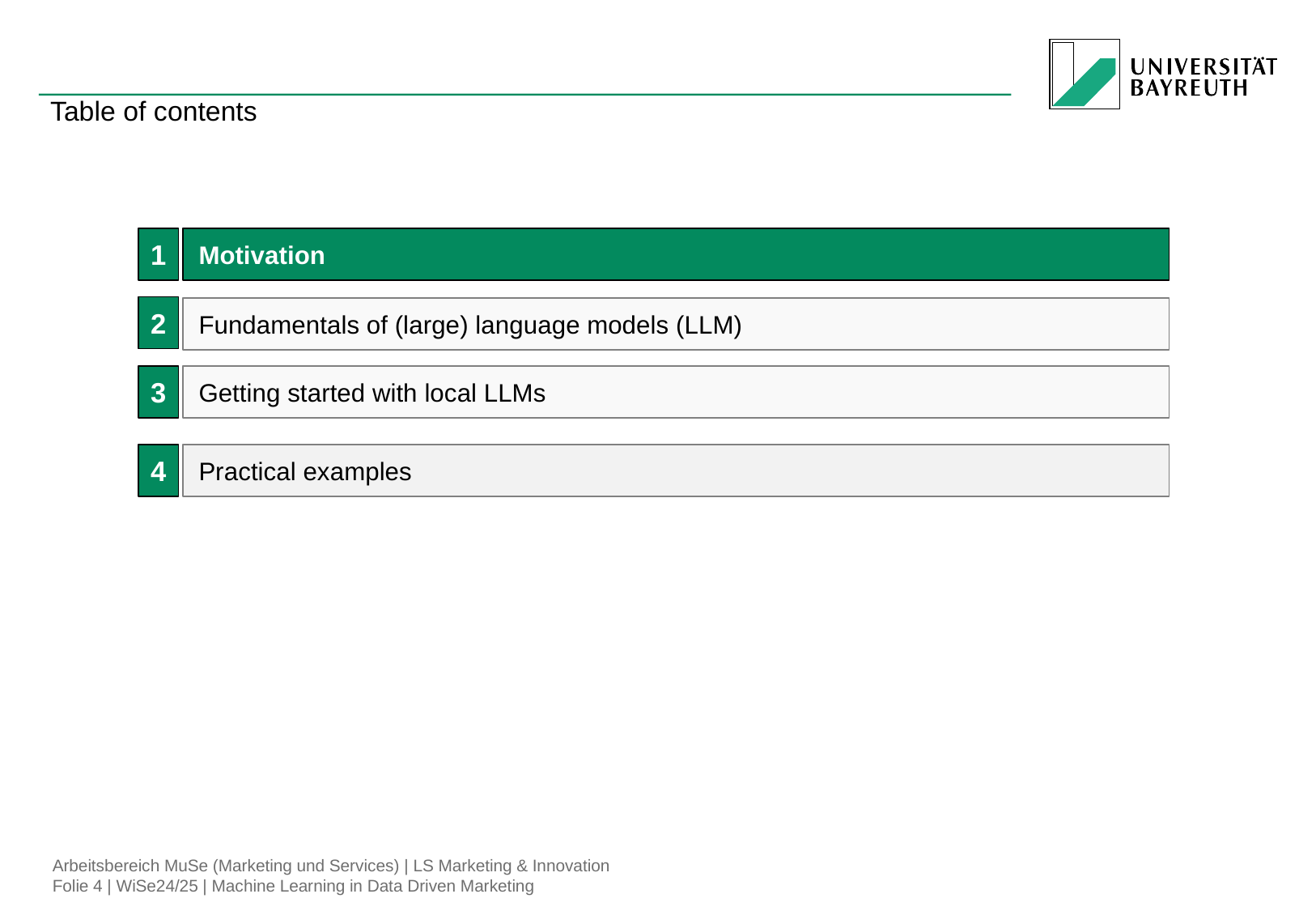

Table of contents
1
Motivation
2
Fundamentals of (large) language models (LLM)
3
Getting started with local LLMs
4
Practical examples